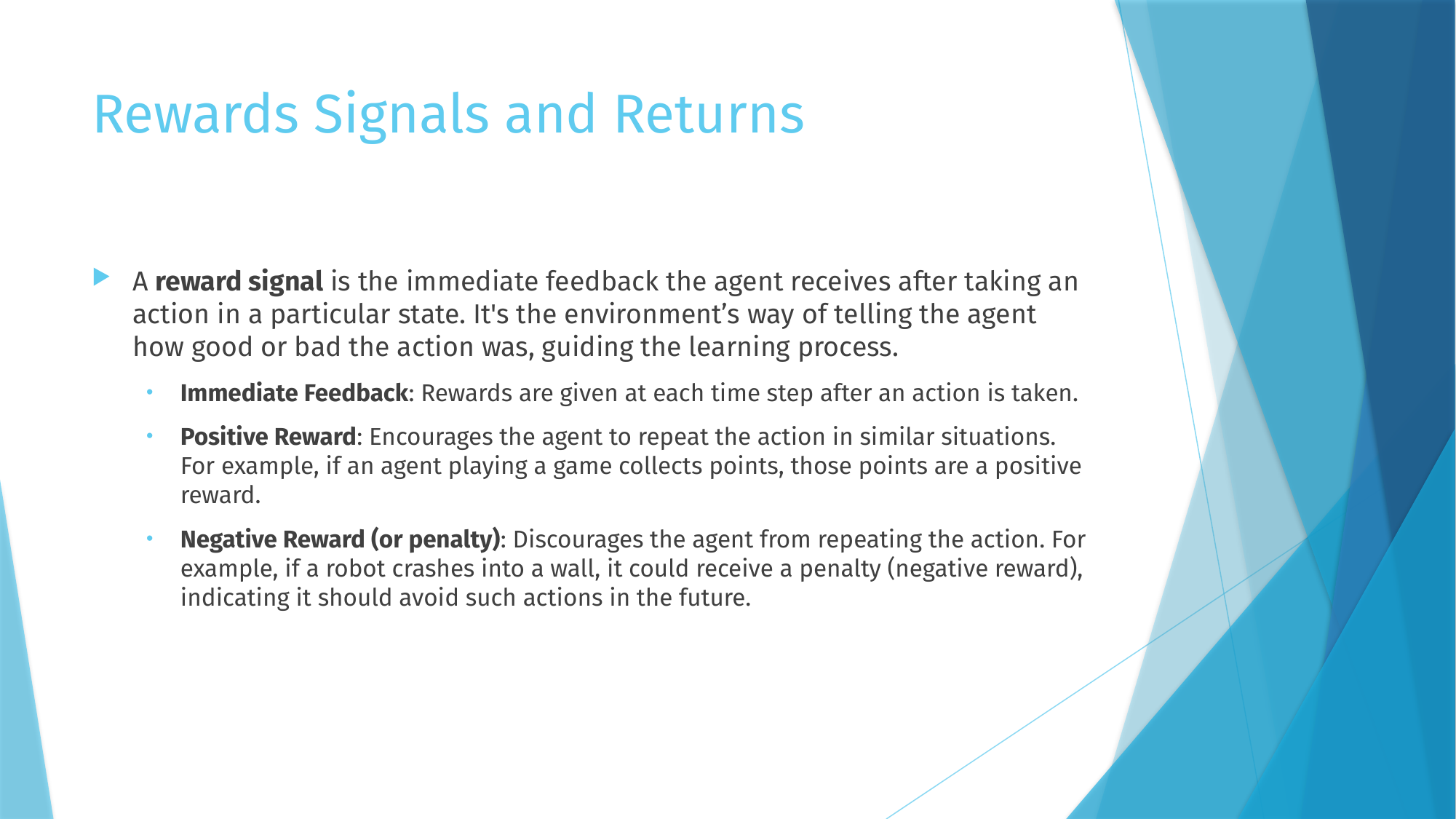

# Rewards Signals and Returns
A reward signal is the immediate feedback the agent receives after taking an action in a particular state. It's the environment’s way of telling the agent how good or bad the action was, guiding the learning process.
Immediate Feedback: Rewards are given at each time step after an action is taken.
Positive Reward: Encourages the agent to repeat the action in similar situations. For example, if an agent playing a game collects points, those points are a positive reward.
Negative Reward (or penalty): Discourages the agent from repeating the action. For example, if a robot crashes into a wall, it could receive a penalty (negative reward), indicating it should avoid such actions in the future.